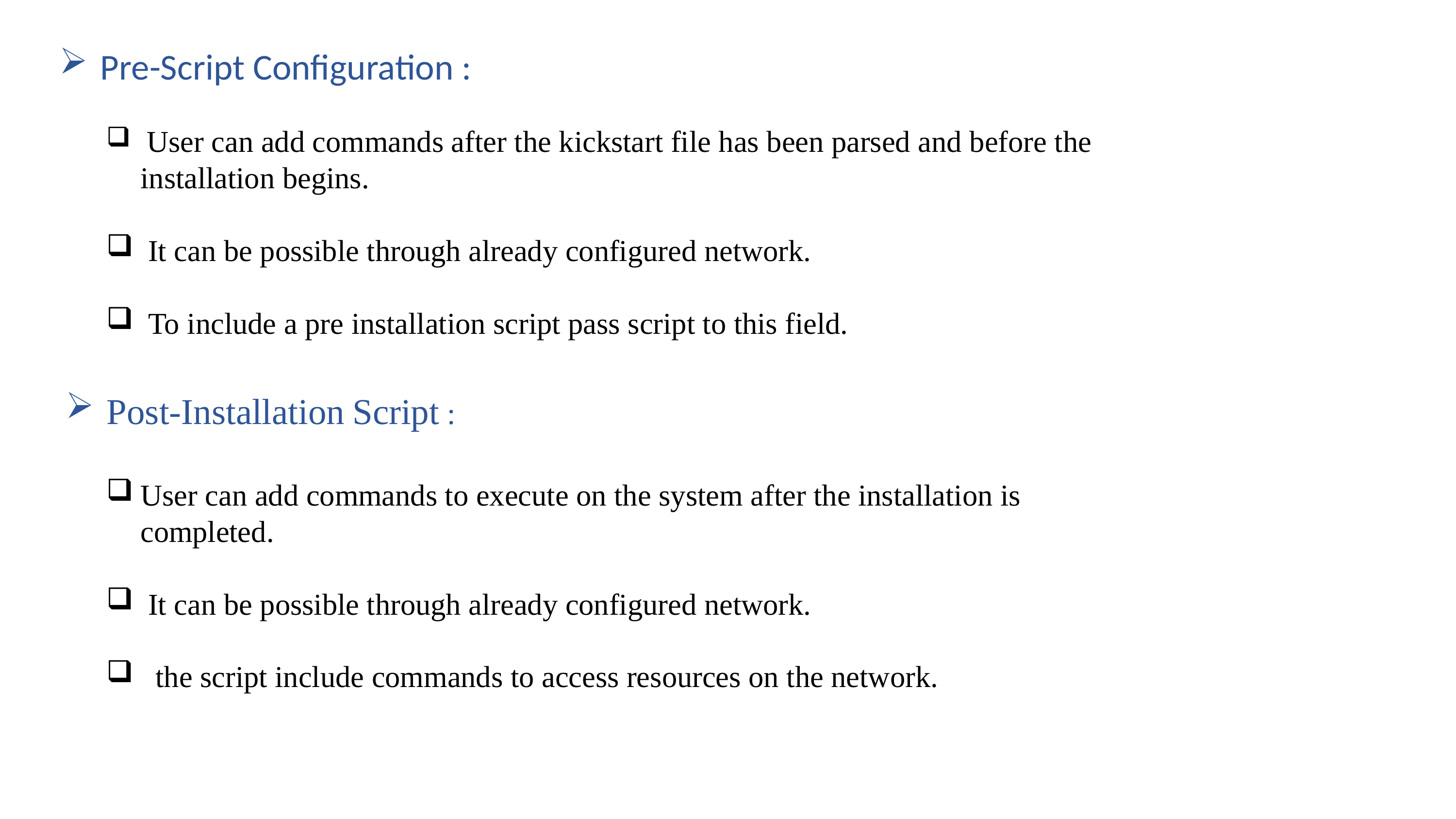

Pre-Script Configuration :
 User can add commands after the kickstart file has been parsed and before the installation begins.

 It can be possible through already configured network.

 To include a pre installation script pass script to this field.

Post-Installation Script :
User can add commands to execute on the system after the installation is completed.

 It can be possible through already configured network.

  the script include commands to access resources on the network.